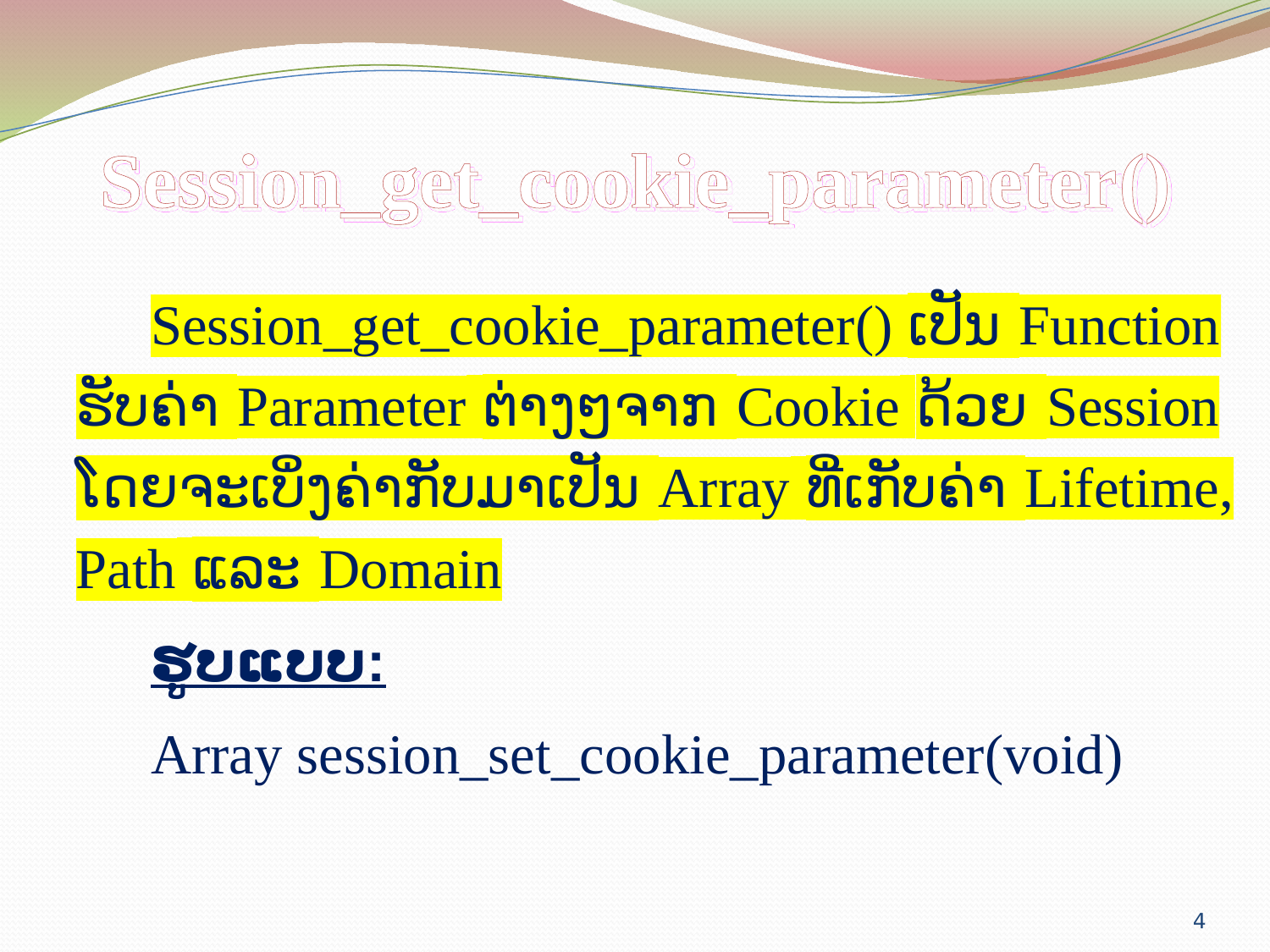

# Session_get_cookie_parameter()
Session_get_cookie_parameter() ເປັນ Function ຮັບຄ່າ Parameter ຕ່າງໆຈາກ Cookie ດ້ວຍ Session ໂດຍຈະເບິ່ງຄ່າກັບມາເປັນ Array ທີ່ເກັບຄ່າ Lifetime, Path ແລະ Domain
ຮູບແບບ:
Array session_set_cookie_parameter(void)
4